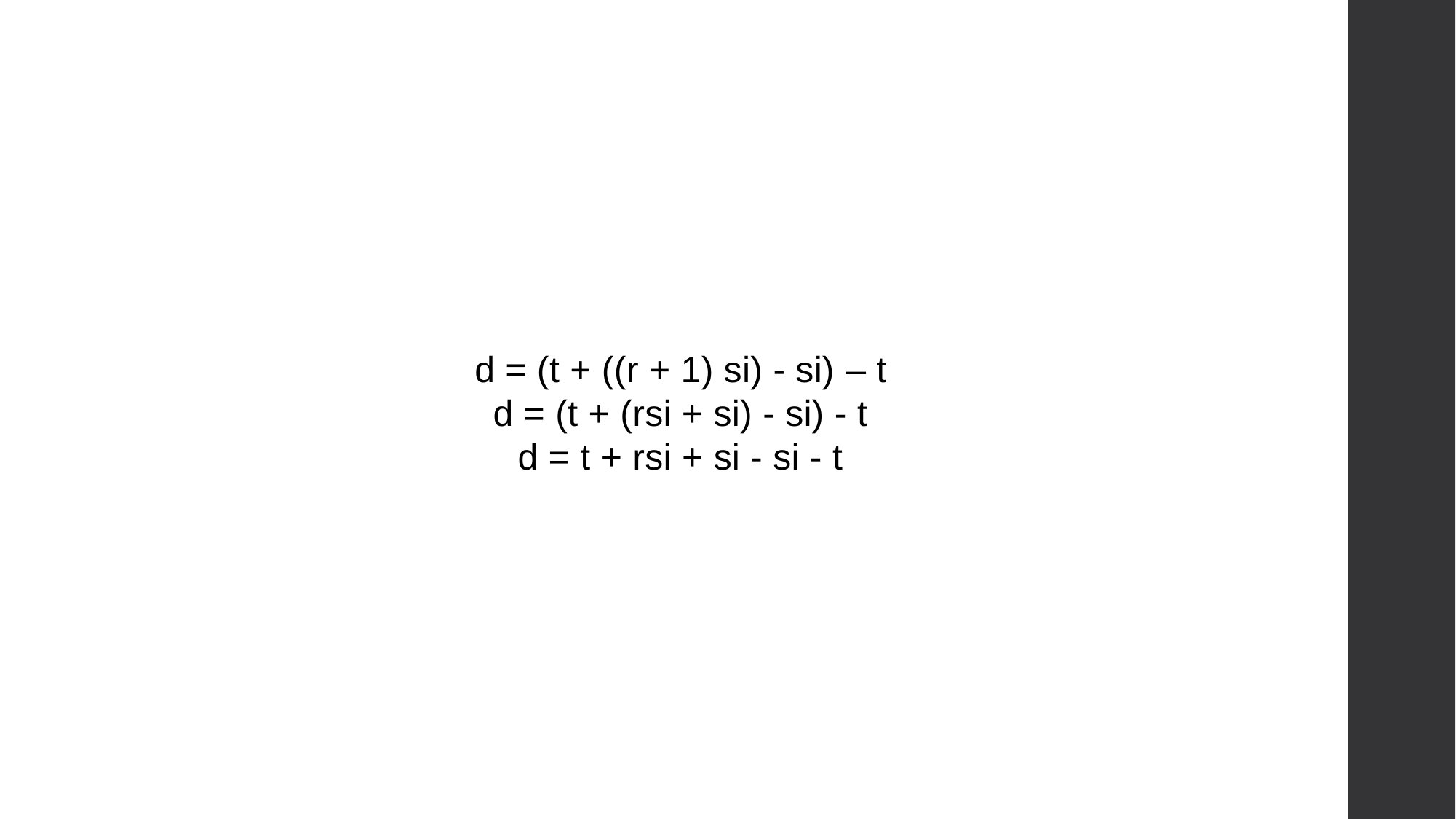

d = (t + ((r + 1) si) - si) – t
d = (t + (rsi + si) - si) - t
d = t + rsi + si - si - t